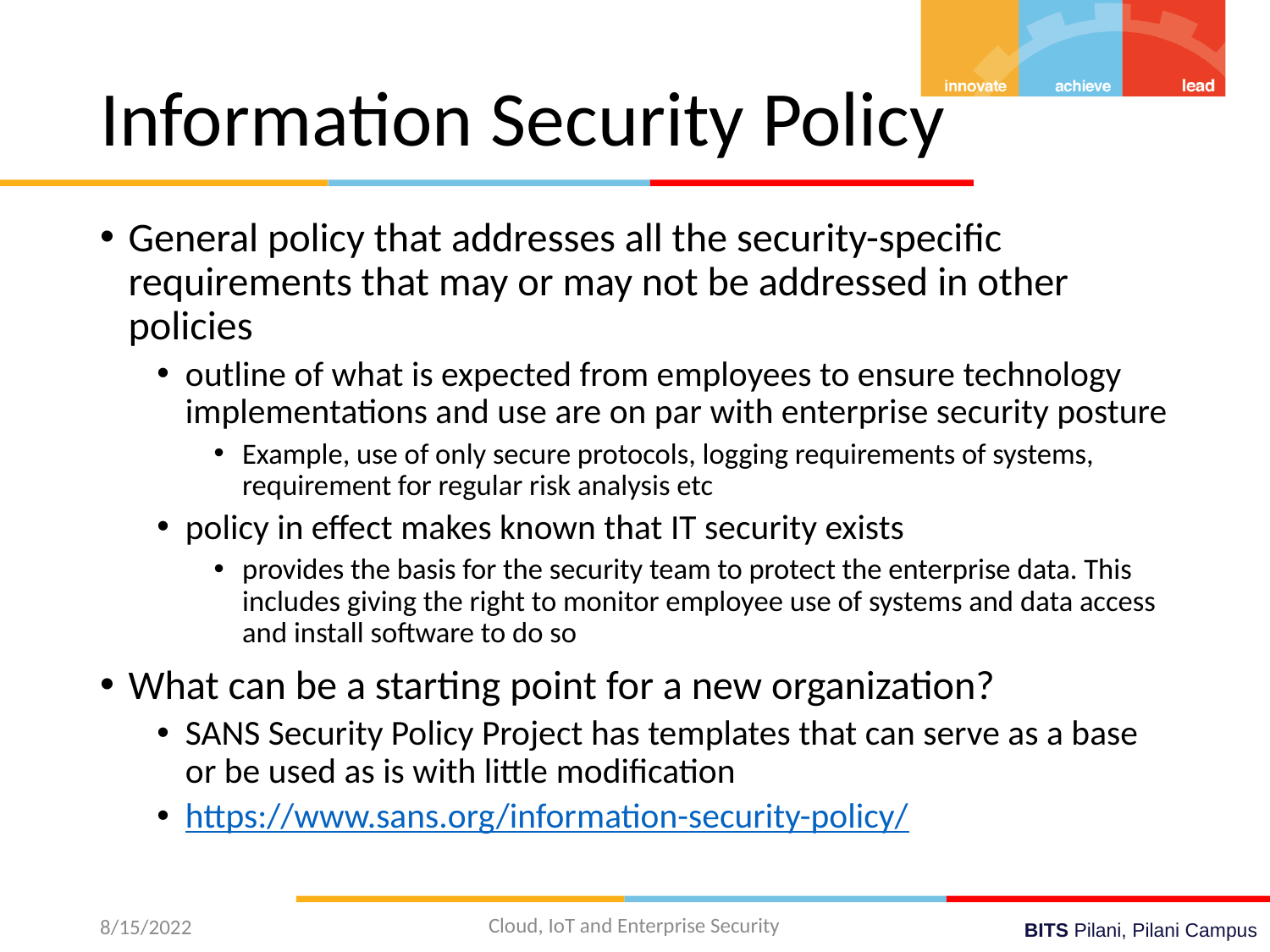

# Information Security Policy
General policy that addresses all the security-specific requirements that may or may not be addressed in other policies
outline of what is expected from employees to ensure technology implementations and use are on par with enterprise security posture
Example, use of only secure protocols, logging requirements of systems, requirement for regular risk analysis etc
policy in effect makes known that IT security exists
provides the basis for the security team to protect the enterprise data. This includes giving the right to monitor employee use of systems and data access and install software to do so
What can be a starting point for a new organization?
SANS Security Policy Project has templates that can serve as a base or be used as is with little modification
https://www.sans.org/information-security-policy/

Cloud, IoT and Enterprise Security
8/15/2022